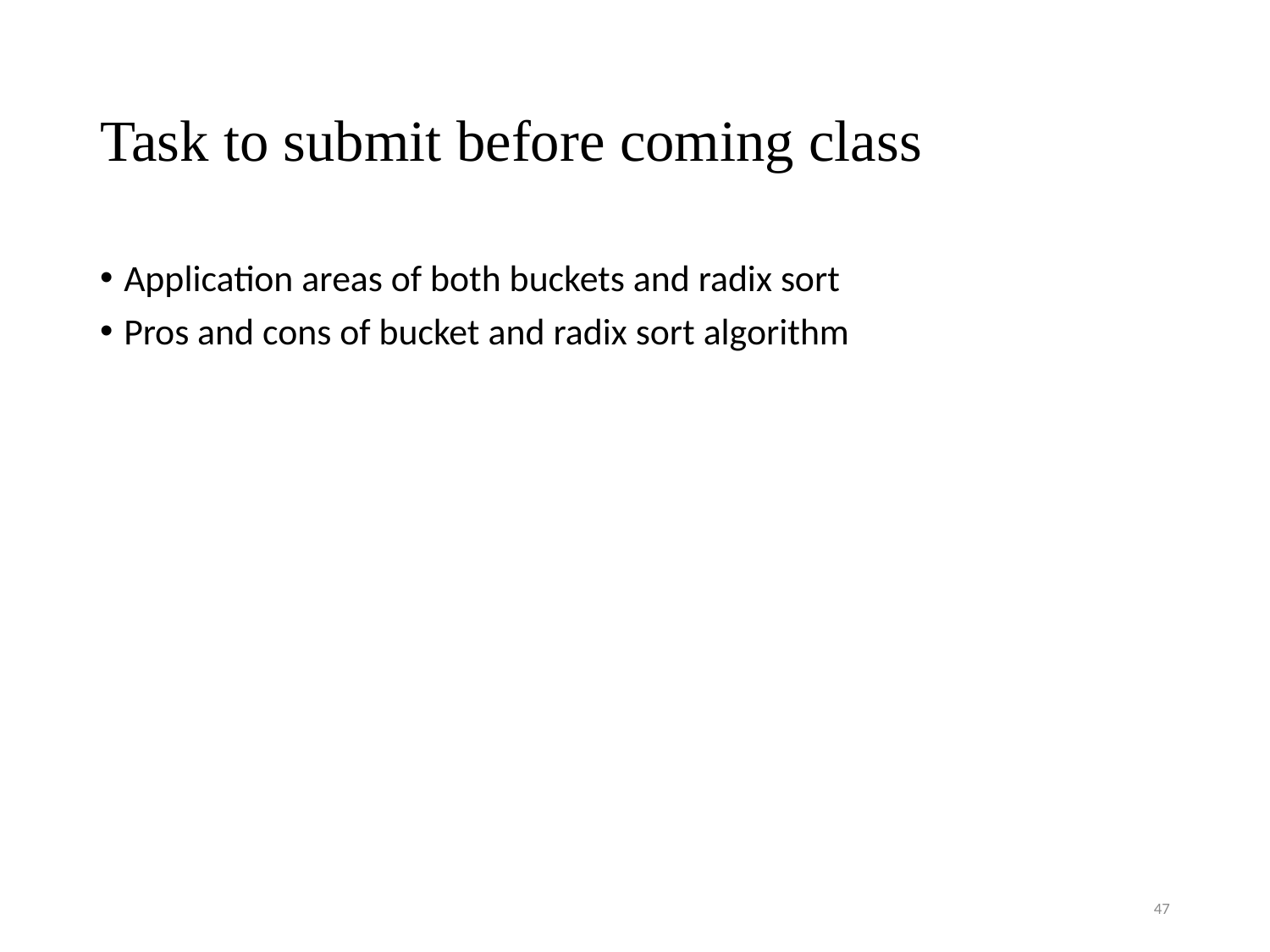

# Task to submit before coming class
Application areas of both buckets and radix sort
Pros and cons of bucket and radix sort algorithm
47